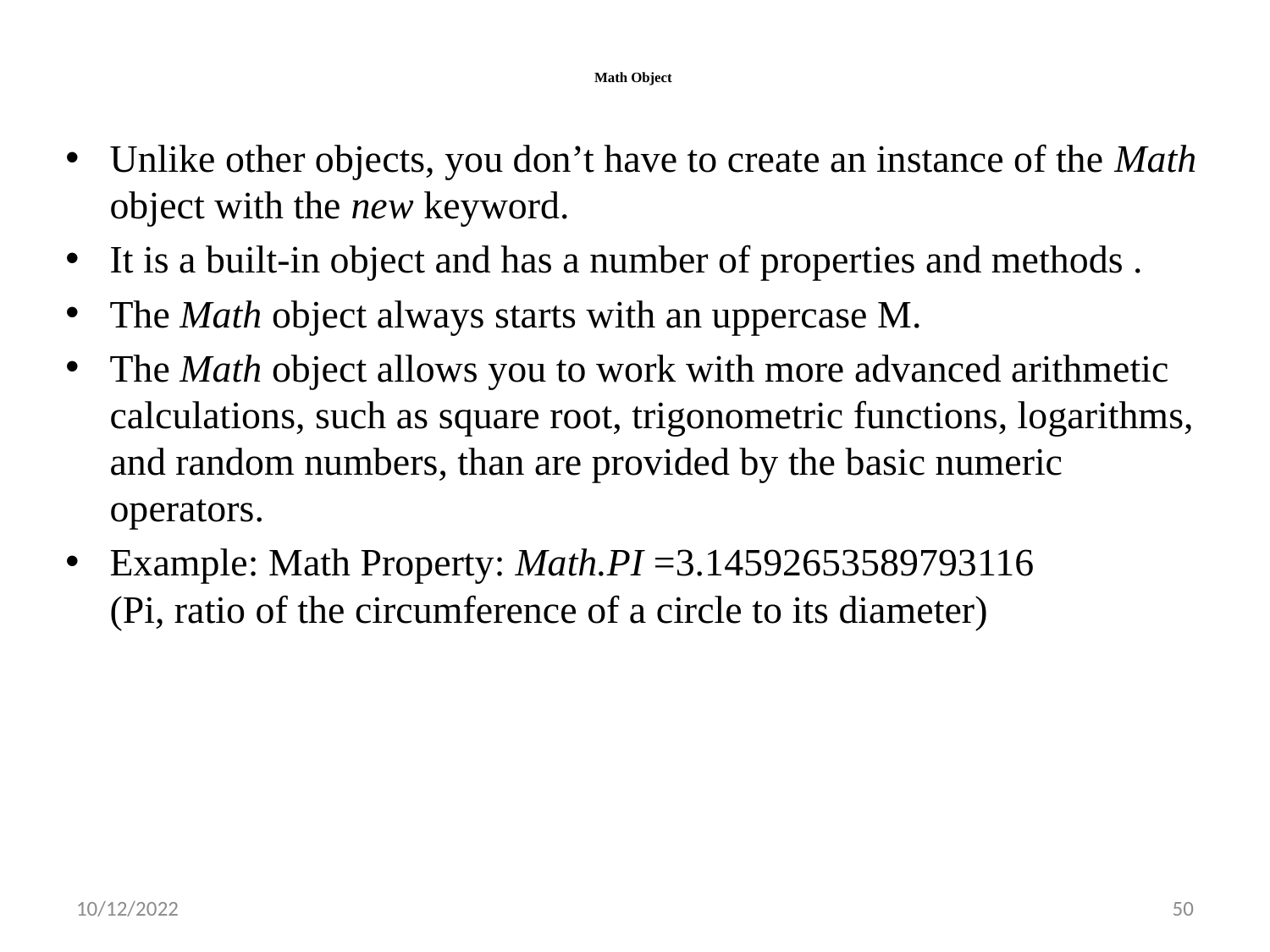

# Math Object
Unlike other objects, you don’t have to create an instance of the Math object with the new keyword.
It is a built-in object and has a number of properties and methods .
The Math object always starts with an uppercase M.
The Math object allows you to work with more advanced arithmetic calculations, such as square root, trigonometric functions, logarithms, and random numbers, than are provided by the basic numeric operators.
Example: Math Property: Math.PI =3.14592653589793116
(Pi, ratio of the circumference of a circle to its diameter)
10/12/2022
50